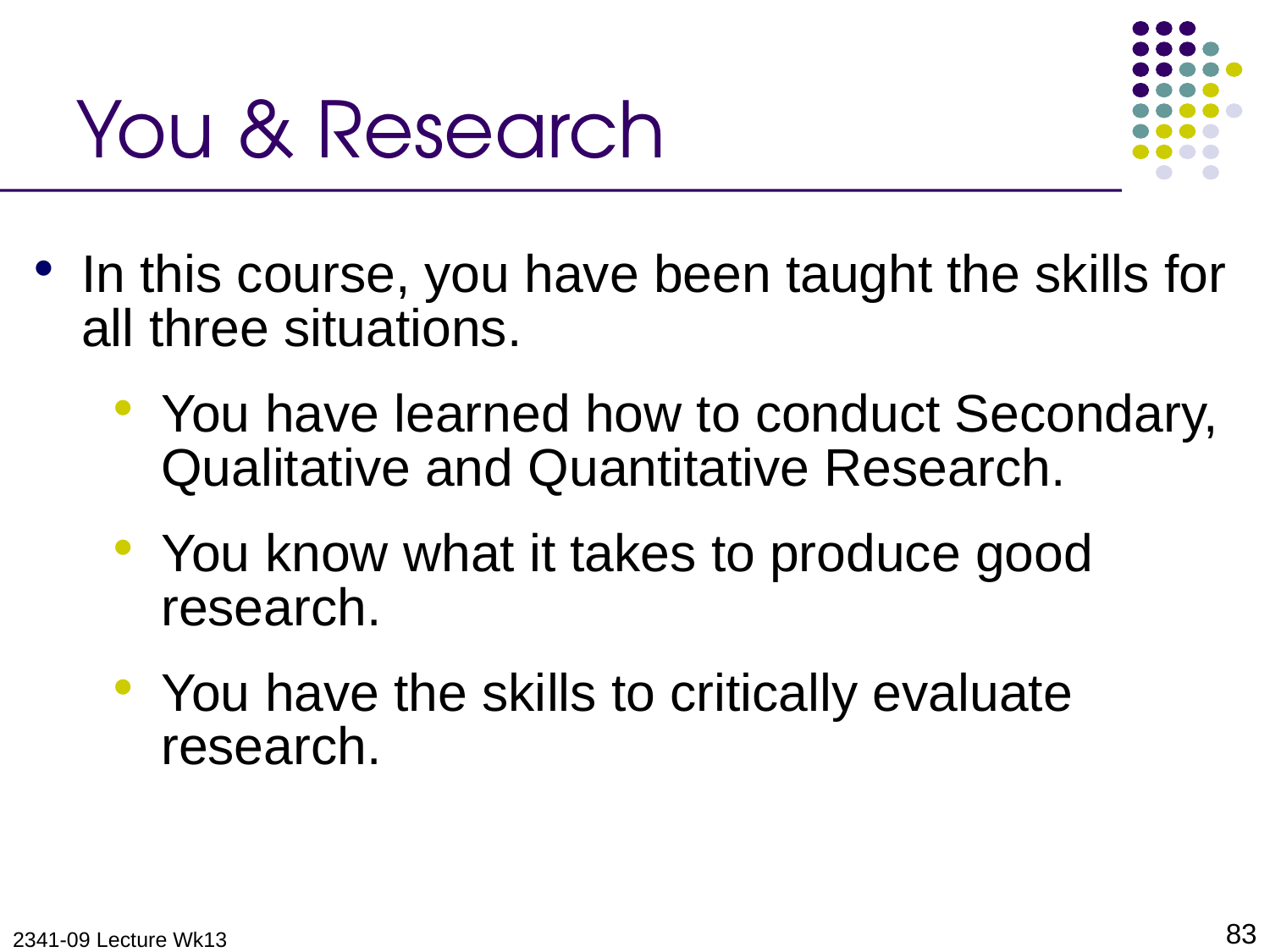

# You & Research
In this course, you have been taught the skills for all three situations.
You have learned how to conduct Secondary, Qualitative and Quantitative Research.
You know what it takes to produce good research.
You have the skills to critically evaluate research.

83
2341-09 Lecture Wk13